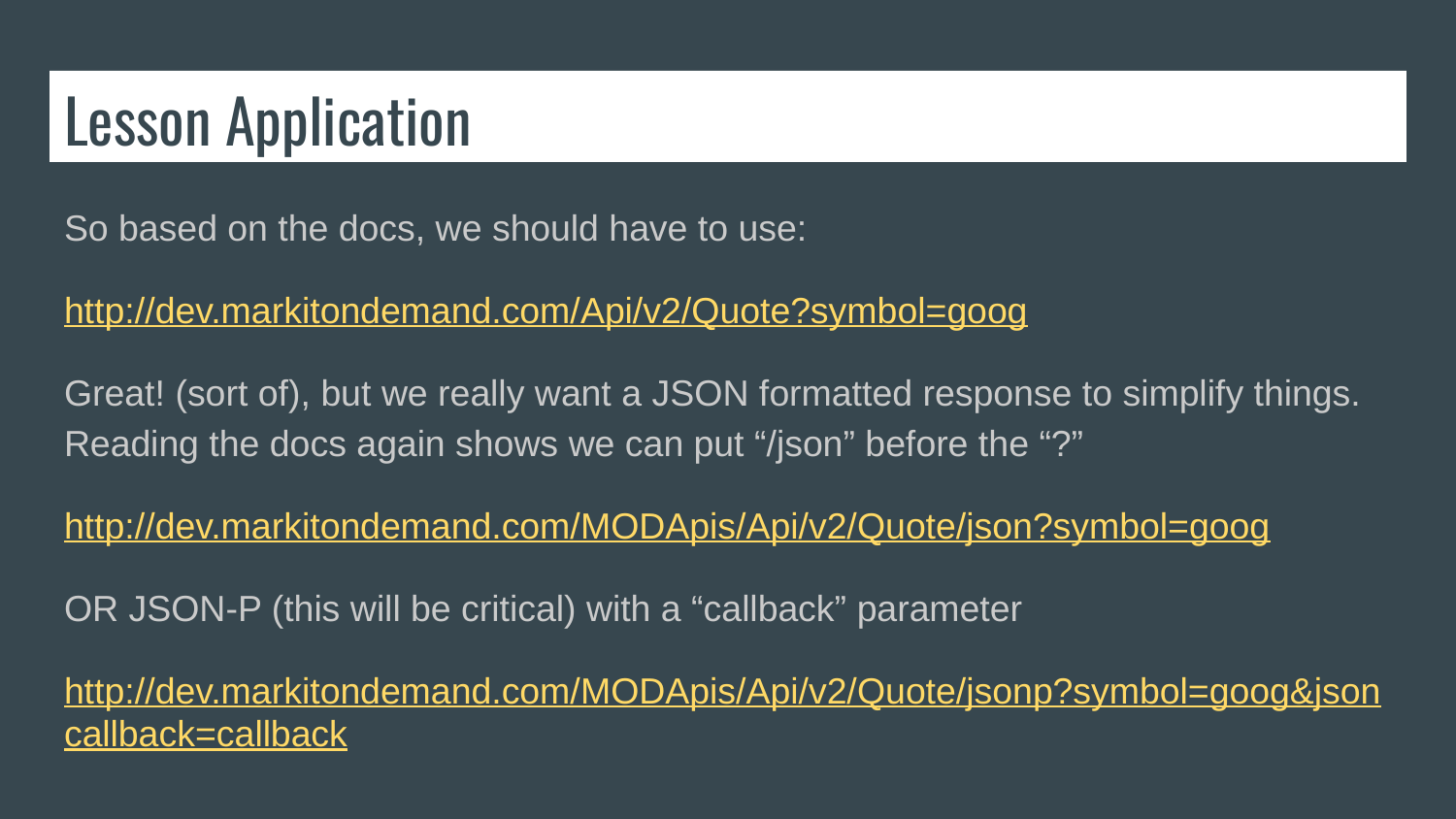

# Lesson Application
So based on the docs, we should have to use:
http://dev.markitondemand.com/Api/v2/Quote?symbol=goog
Great! (sort of), but we really want a JSON formatted response to simplify things.  Reading the docs again shows we can put “/json” before the “?”
http://dev.markitondemand.com/MODApis/Api/v2/Quote/json?symbol=goog
OR JSON-P (this will be critical) with a “callback” parameter
http://dev.markitondemand.com/MODApis/Api/v2/Quote/jsonp?symbol=goog&jsoncallback=callback